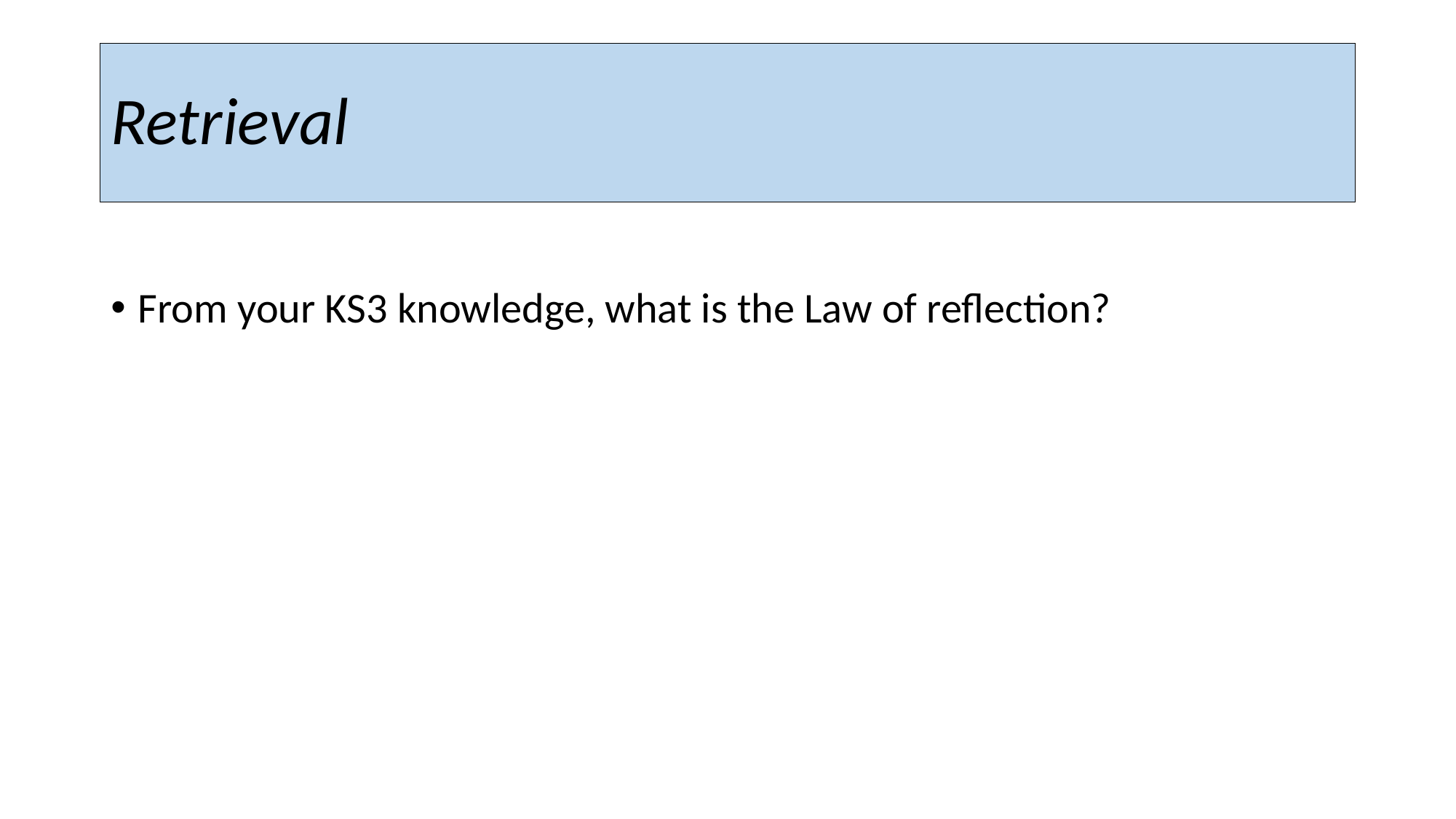

# Retrieval
From your KS3 knowledge, what is the Law of reflection?